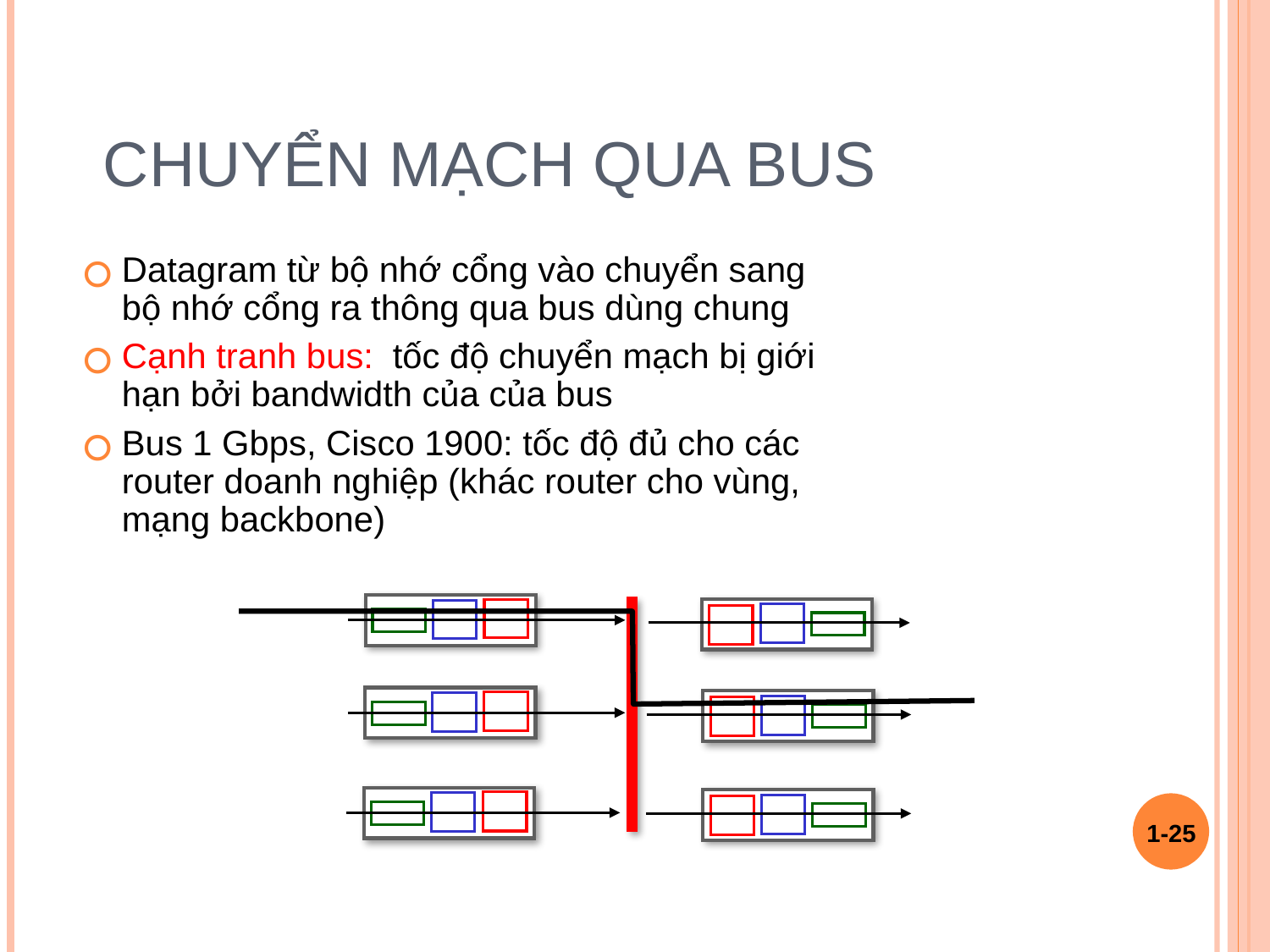

# Chuyển mạch qua bus
Datagram từ bộ nhớ cổng vào chuyển sang bộ nhớ cổng ra thông qua bus dùng chung
Cạnh tranh bus:  tốc độ chuyển mạch bị giới hạn bởi bandwidth của của bus
Bus 1 Gbps, Cisco 1900: tốc độ đủ cho các router doanh nghiệp (khác router cho vùng, mạng backbone)

1-25